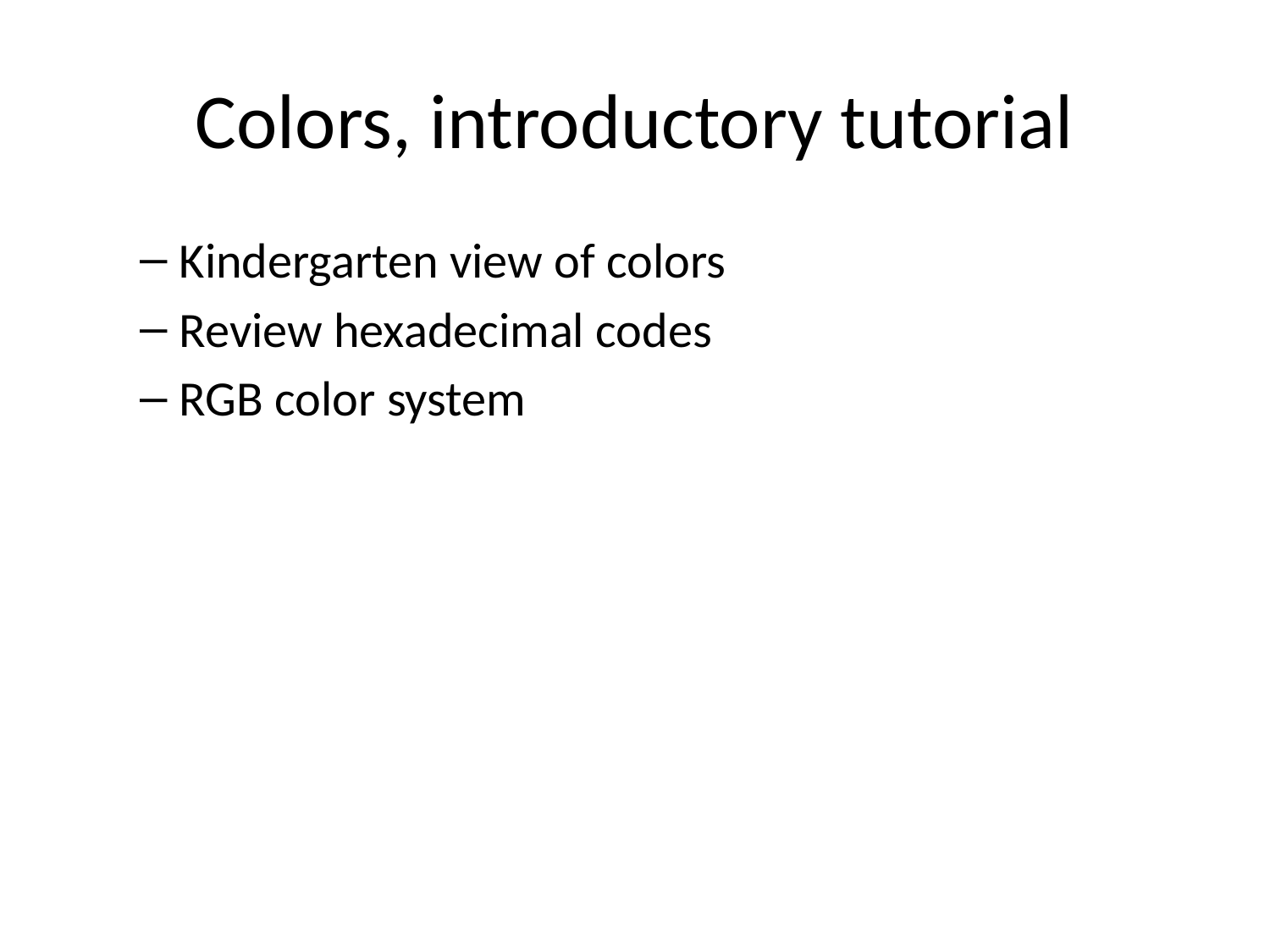

# Colors, introductory tutorial
Kindergarten view of colors
Review hexadecimal codes
RGB color system